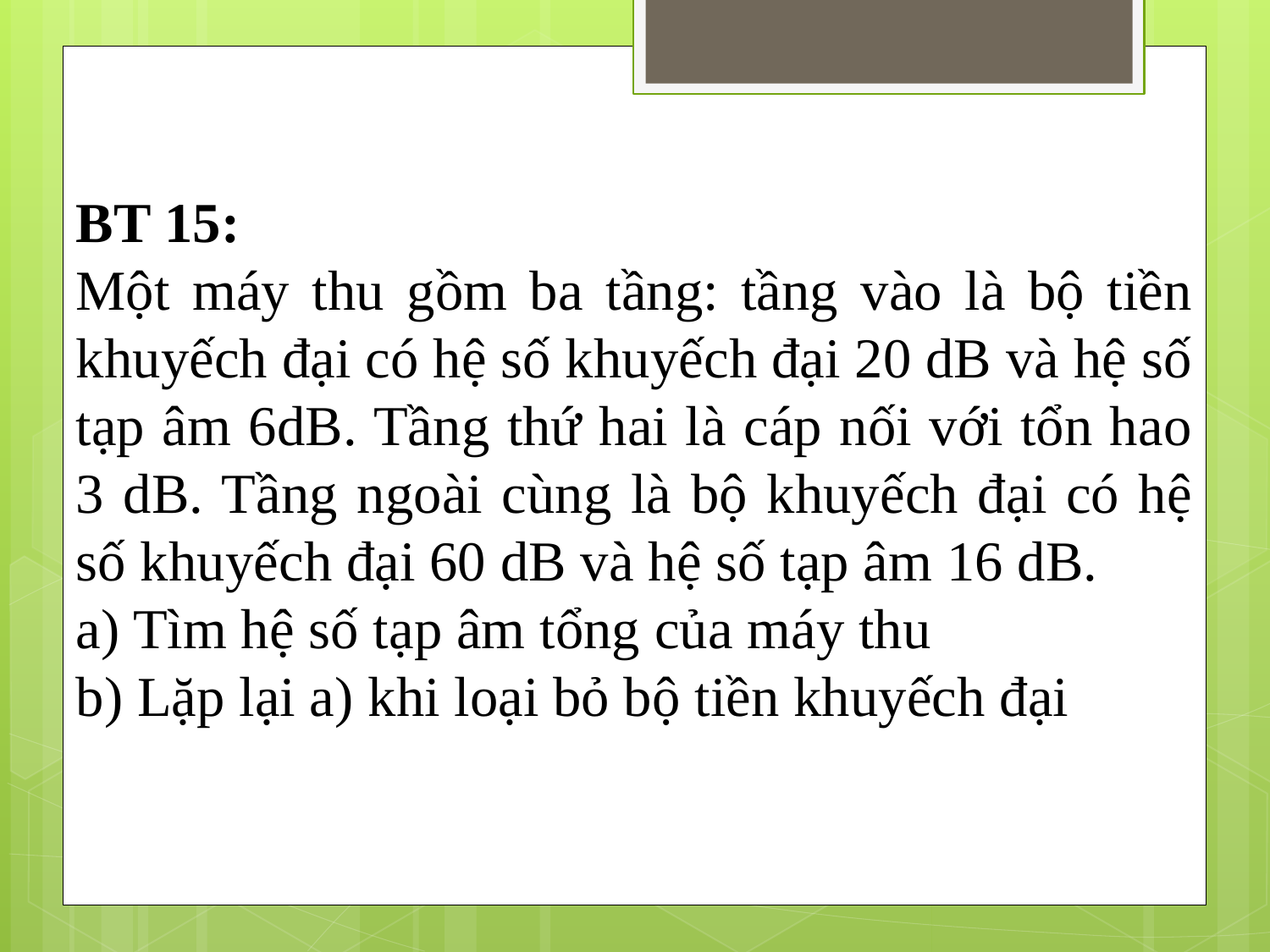

BT 15:
Một máy thu gồm ba tầng: tầng vào là bộ tiền khuyếch đại có hệ số khuyếch đại 20 dB và hệ số tạp âm 6dB. Tầng thứ hai là cáp nối với tổn hao 3 dB. Tầng ngoài cùng là bộ khuyếch đại có hệ số khuyếch đại 60 dB và hệ số tạp âm 16 dB.
a) Tìm hệ số tạp âm tổng của máy thu
b) Lặp lại a) khi loại bỏ bộ tiền khuyếch đại